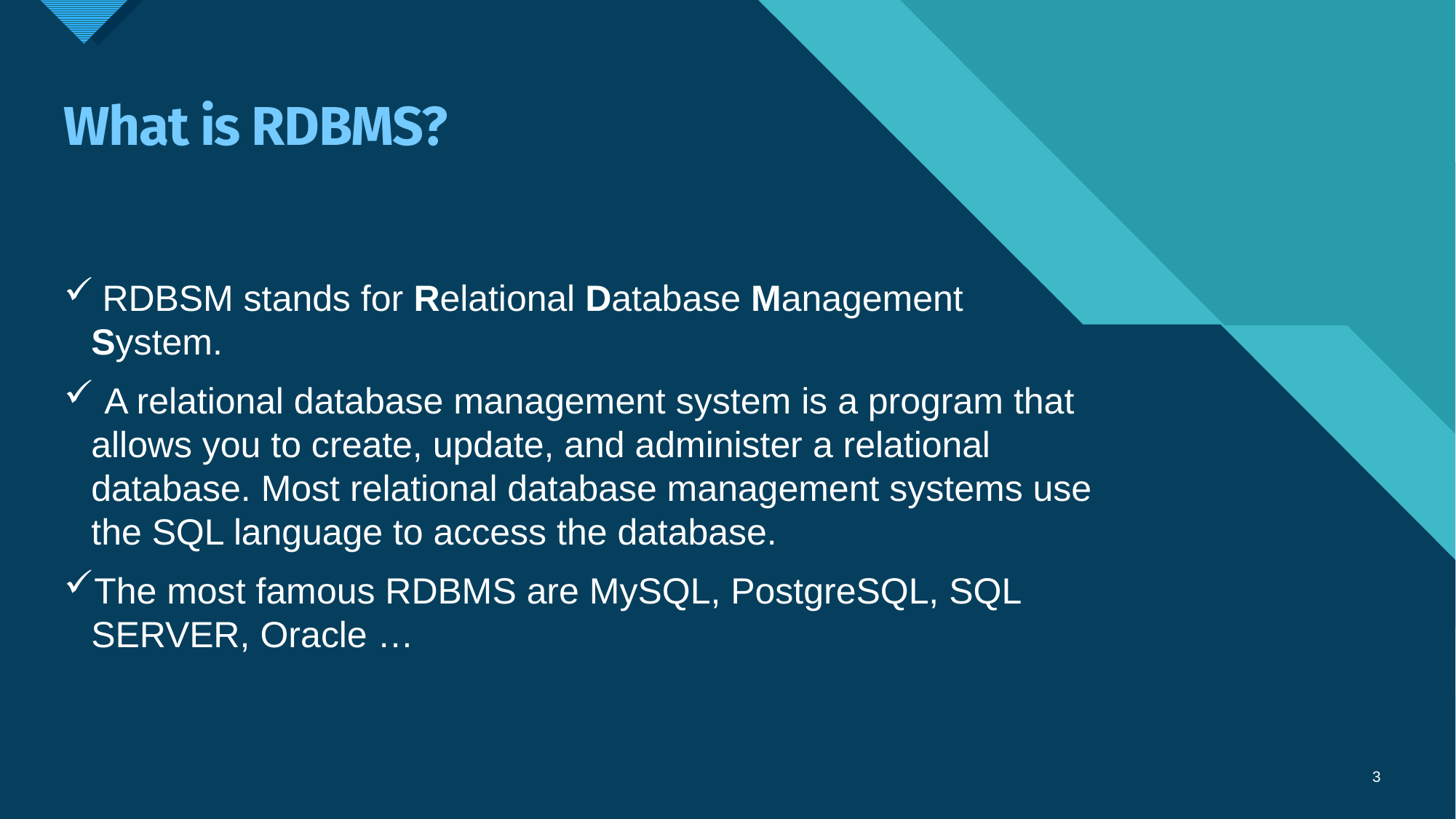

# What is RDBMS?
 RDBSM stands for Relational Database Management System.
 A relational database management system is a program that allows you to create, update, and administer a relational database. Most relational database management systems use the SQL language to access the database.
The most famous RDBMS are MySQL, PostgreSQL, SQL SERVER, Oracle …
3